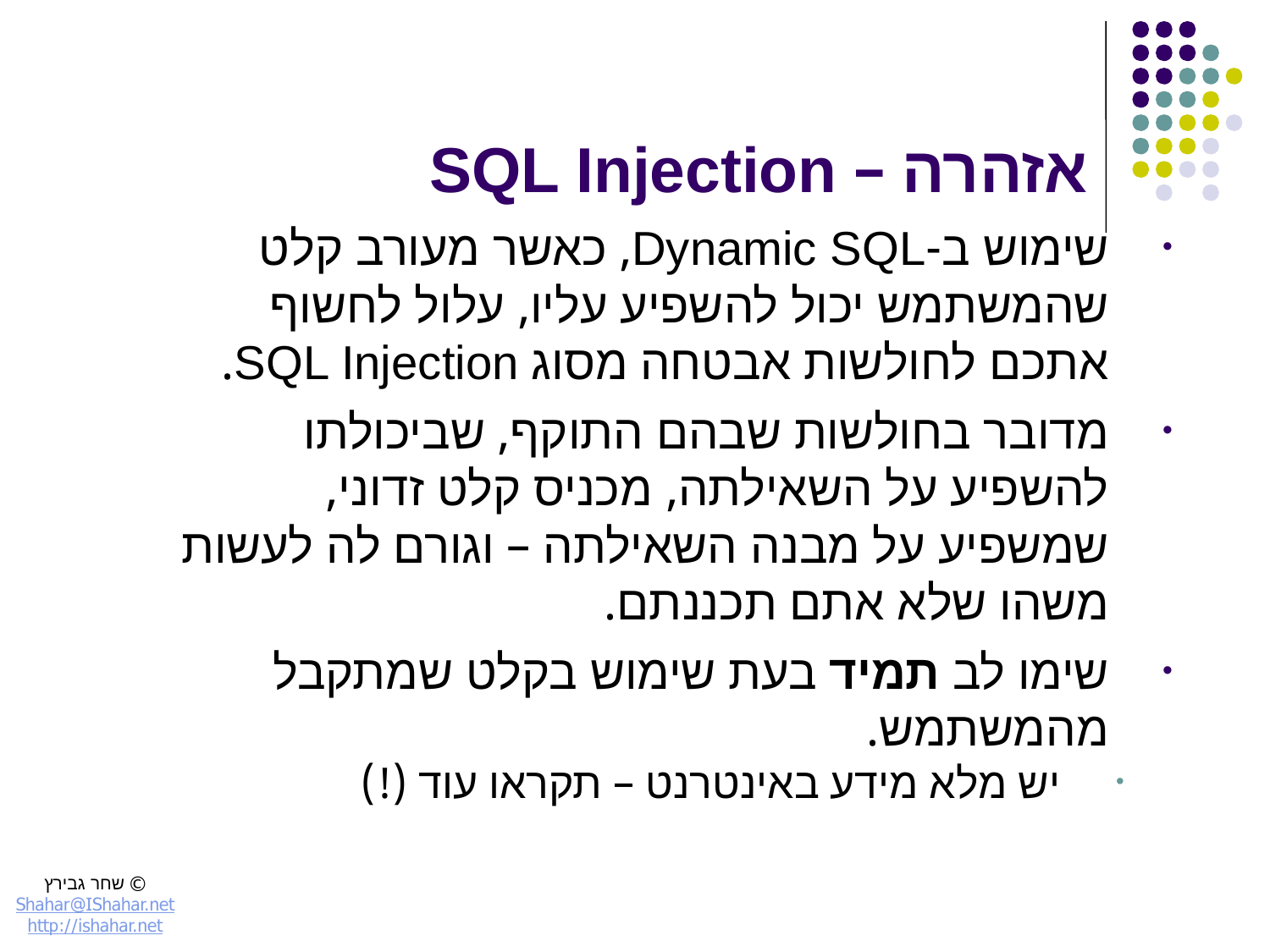

# אזהרה – SQL Injection
שימוש ב-Dynamic SQL, כאשר מעורב קלט שהמשתמש יכול להשפיע עליו, עלול לחשוף אתכם לחולשות אבטחה מסוג SQL Injection.
מדובר בחולשות שבהם התוקף, שביכולתו להשפיע על השאילתה, מכניס קלט זדוני, שמשפיע על מבנה השאילתה – וגורם לה לעשות משהו שלא אתם תכננתם.
שימו לב תמיד בעת שימוש בקלט שמתקבל מהמשתמש.
יש מלא מידע באינטרנט – תקראו עוד (!)
© שחר גבירץ
Shahar@IShahar.net
http://ishahar.net